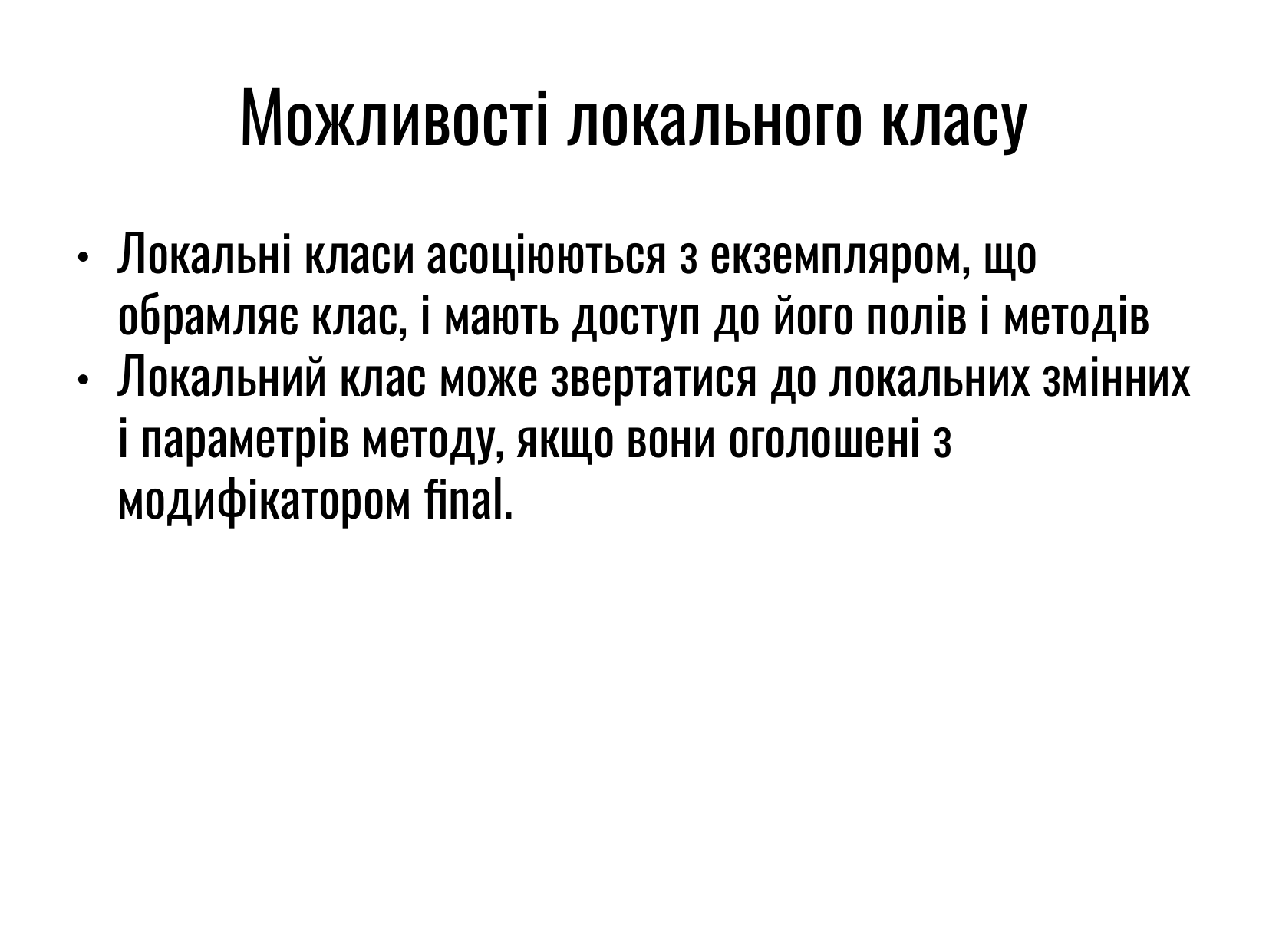

Можливості локального класу
Локальні класи асоціюються з екземпляром, що обрамляє клас, і мають доступ до його полів і методів
Локальний клас може звертатися до локальних змінних і параметрів методу, якщо вони оголошені з модифікатором final.